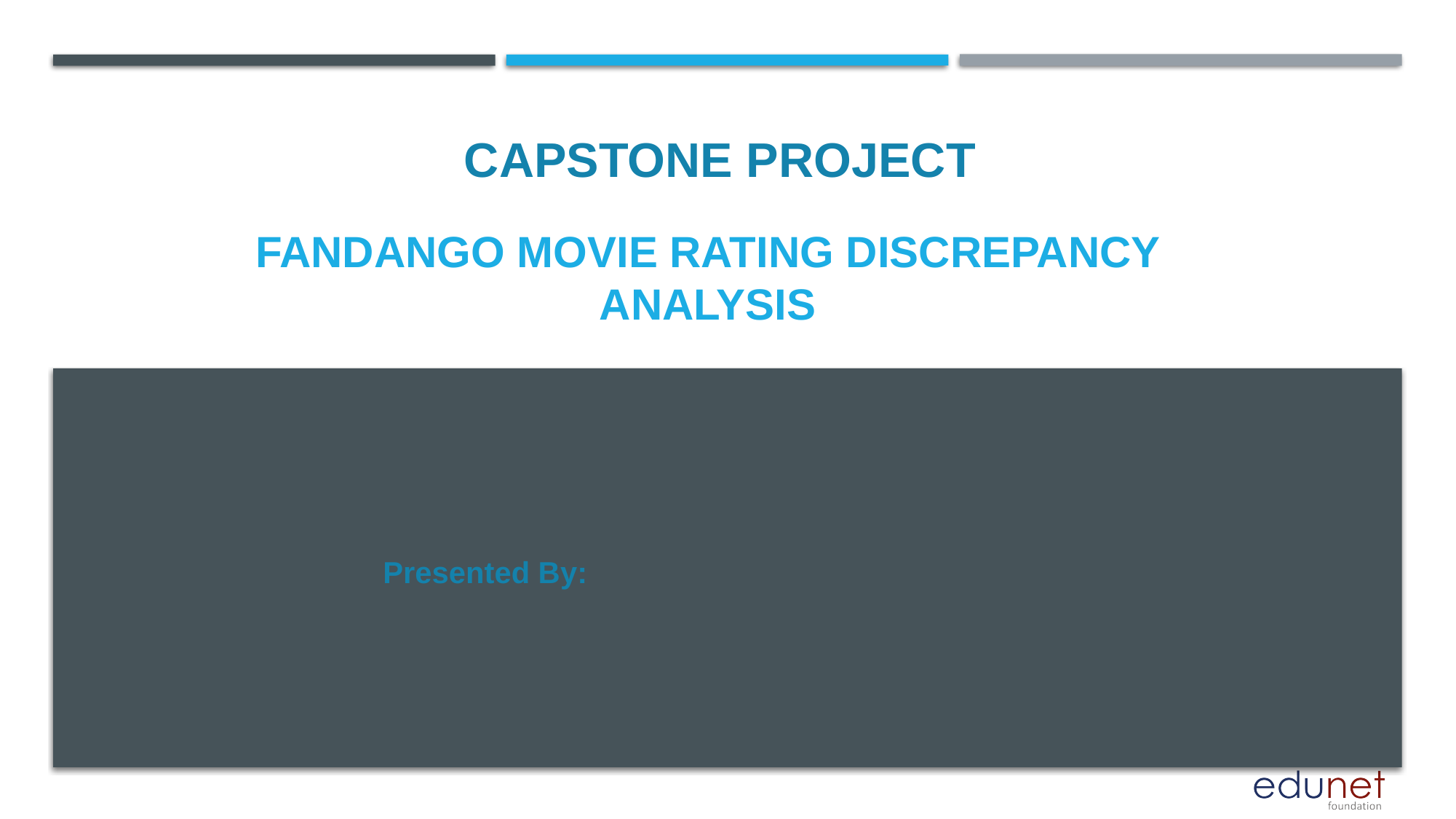

CAPSTONE PROJECT
# Fandango Movie Rating Discrepancy Analysis
Presented By: